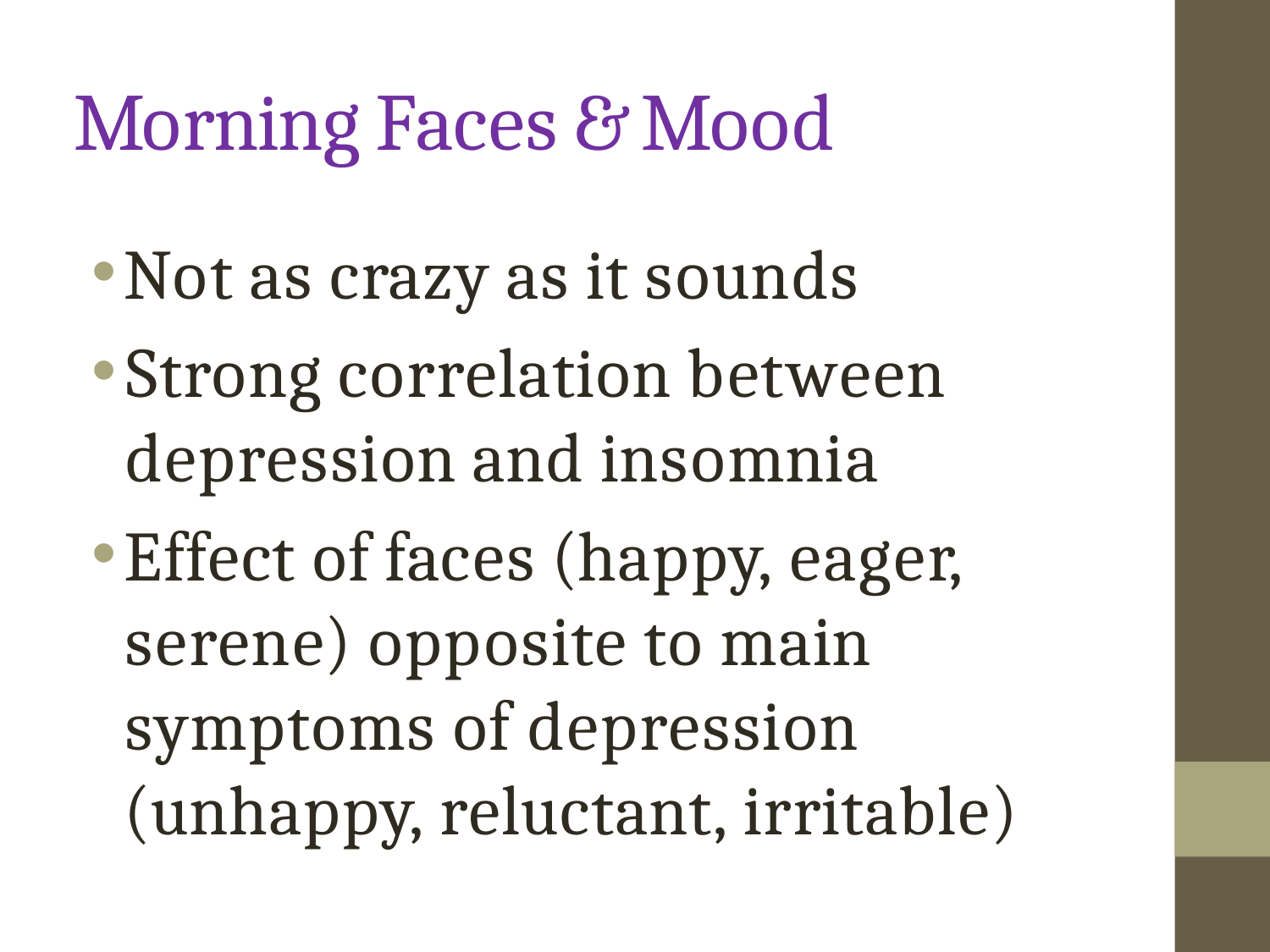

# Morning Faces & Mood
Not as crazy as it sounds
Strong correlation between depression and insomnia
Effect of faces (happy, eager, serene) opposite to main symptoms of depression (unhappy, reluctant, irritable)